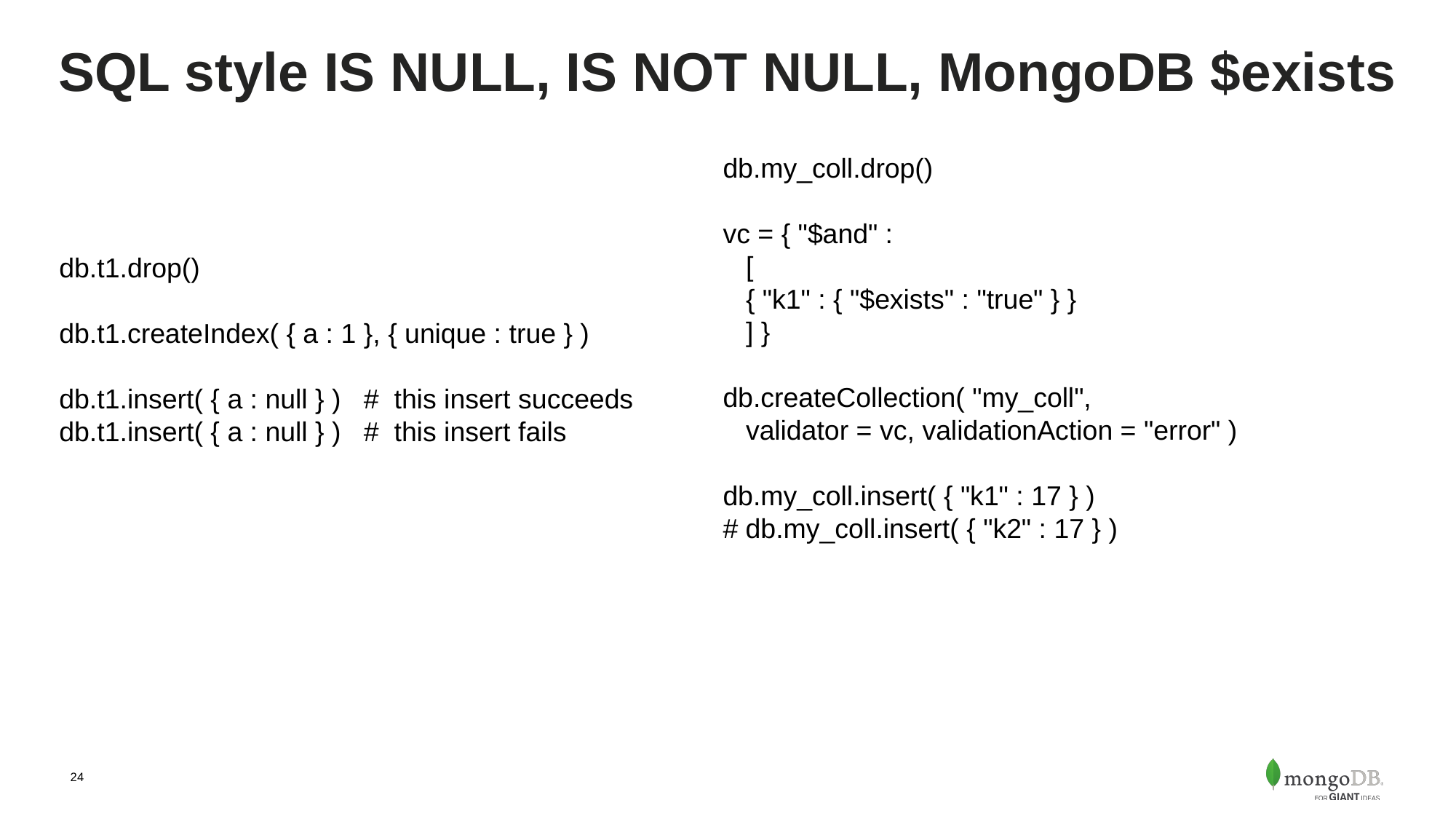

# SQL style IS NULL, IS NOT NULL, MongoDB $exists
db.my_coll.drop()

vc = { "$and" :
   [
   { "k1" : { "$exists" : "true" } }
   ] }

db.createCollection( "my_coll",
   validator = vc, validationAction = "error" )

db.my_coll.insert( { "k1" : 17 } )
# db.my_coll.insert( { "k2" : 17 } )

db.t1.drop()

db.t1.createIndex( { a : 1 }, { unique : true } )

db.t1.insert( { a : null } )   #  this insert succeeds
db.t1.insert( { a : null } )   #  this insert fails